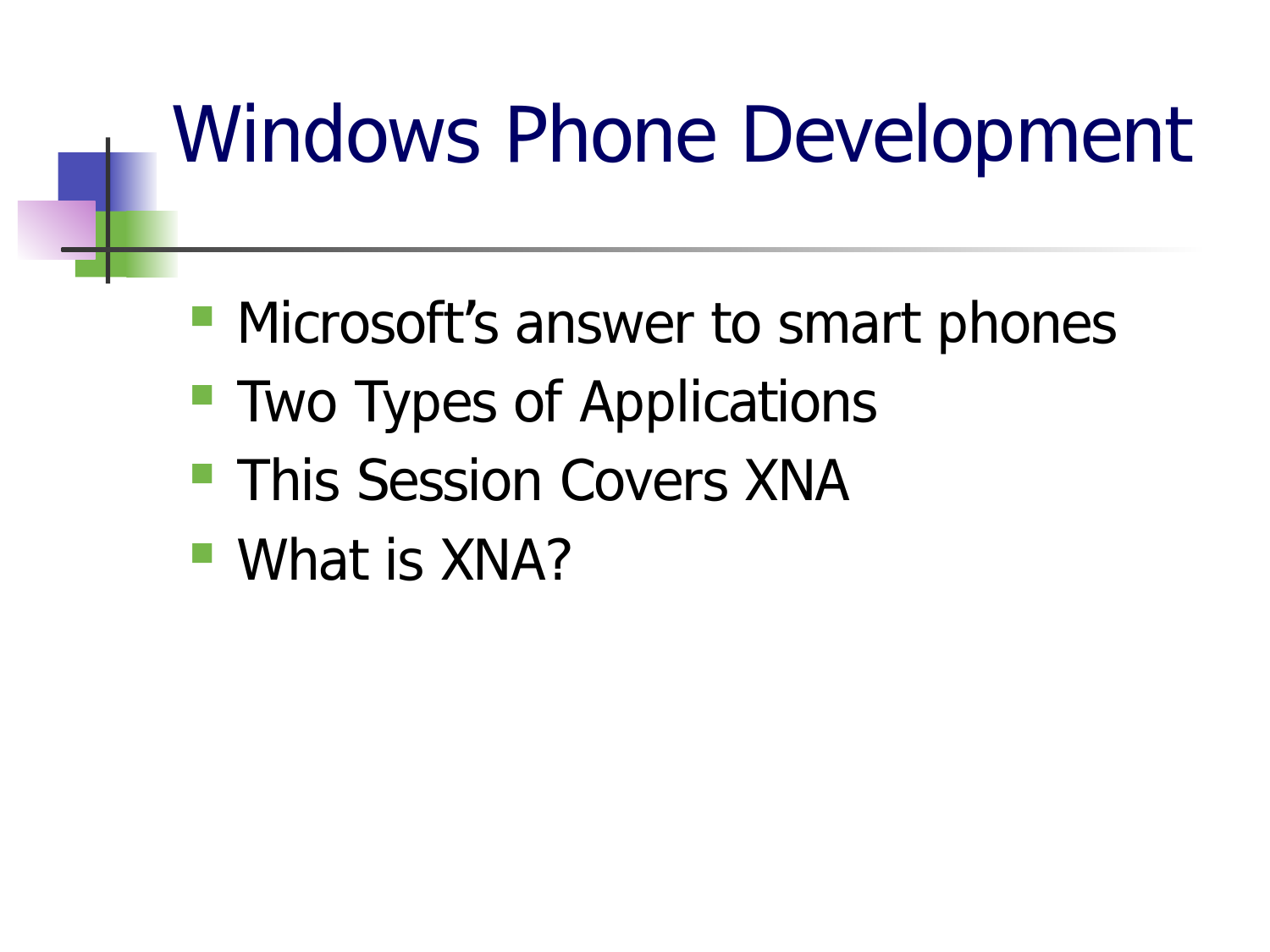

# Windows Phone Development
Microsoft’s answer to smart phones
Two Types of Applications
This Session Covers XNA
What is XNA?